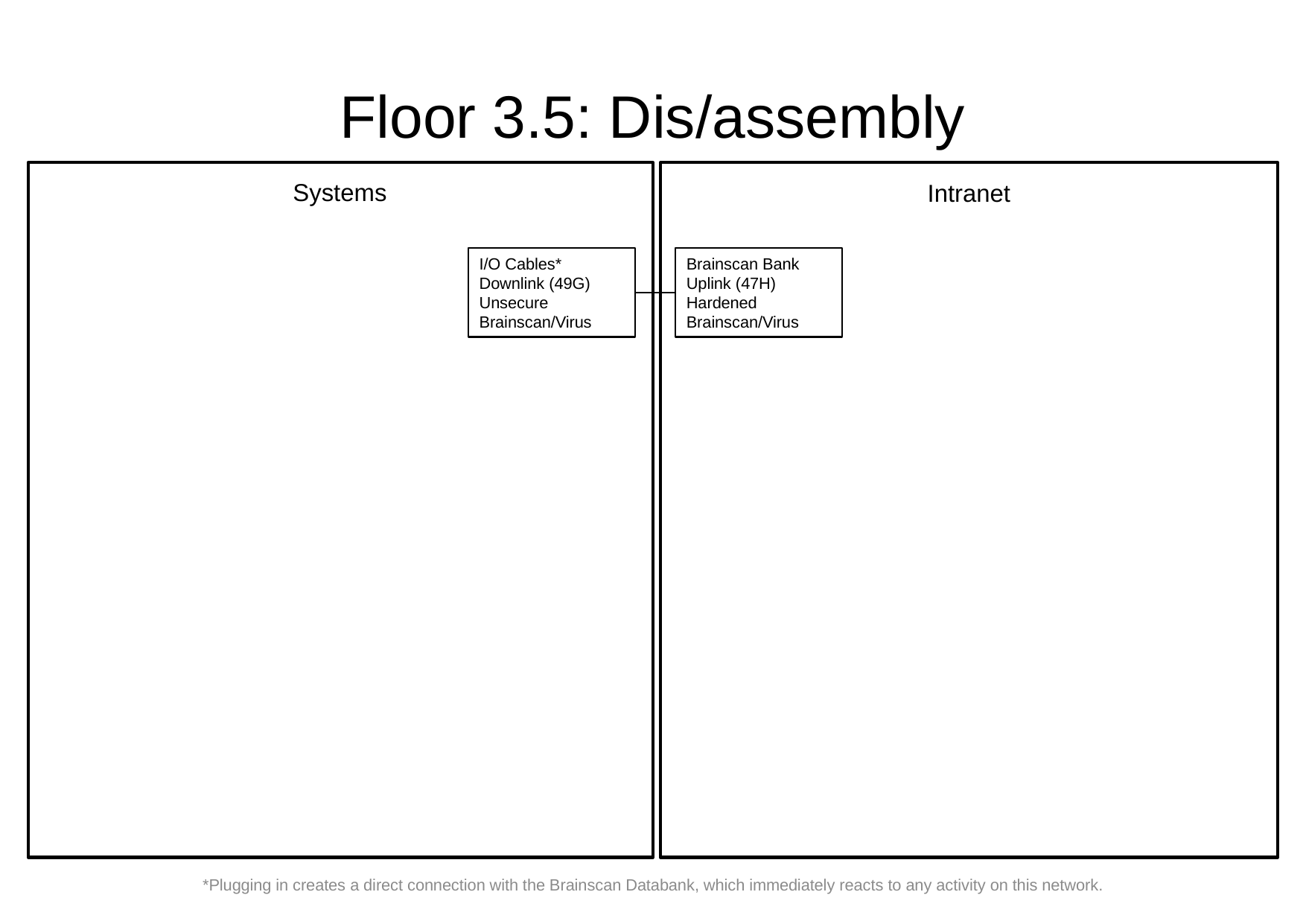

# Floor 3.5: Dis/assembly
T
T
Systems
Intranet
I/O Cables*
Downlink (49G)
Unsecure
Brainscan/Virus
Brainscan Bank
Uplink (47H)
Hardened
Brainscan/Virus
*Plugging in creates a direct connection with the Brainscan Databank, which immediately reacts to any activity on this network.